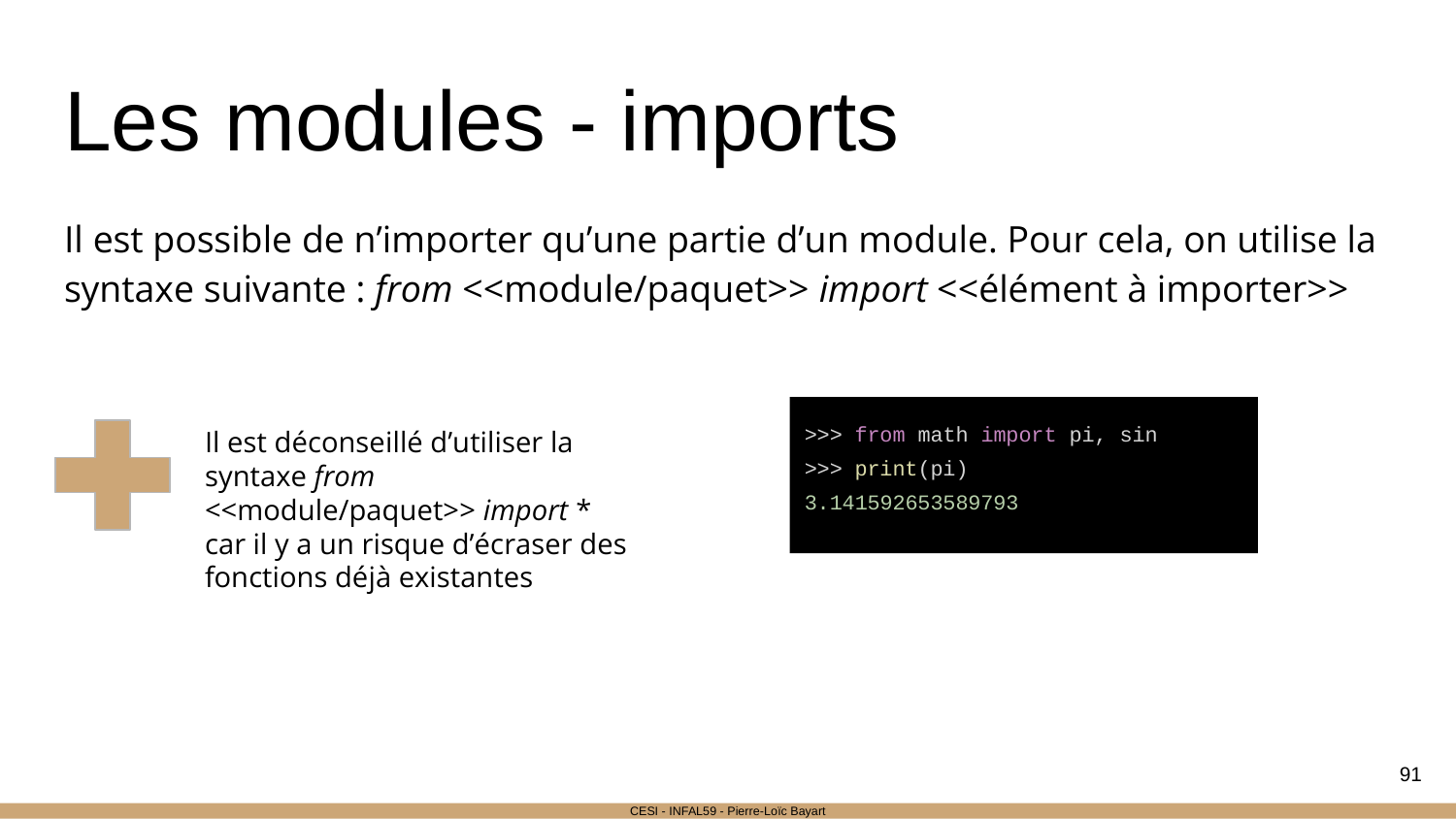

# Les modules - imports
Il est possible de n’importer qu’une partie d’un module. Pour cela, on utilise la syntaxe suivante : from <<module/paquet>> import <<élément à importer>>

>>> from math import pi, sin
>>> print(pi)
3.141592653589793

Il est déconseillé d’utiliser la syntaxe from <<module/paquet>> import * car il y a un risque d’écraser des fonctions déjà existantes
91